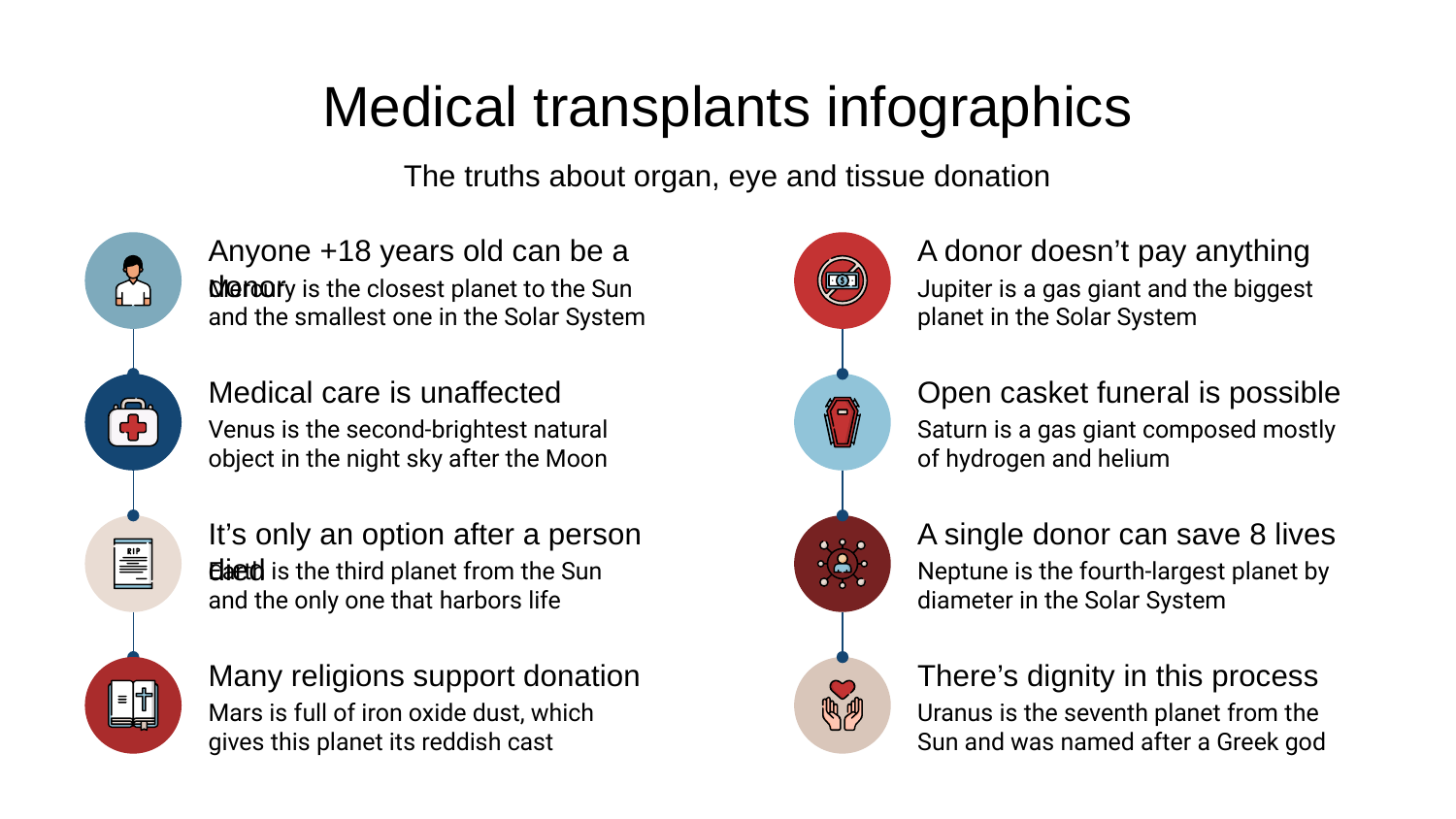

# Medical transplants infographics
The truths about organ, eye and tissue donation
Anyone +18 years old can be a donor
Mercury is the closest planet to the Sun and the smallest one in the Solar System
A donor doesn’t pay anything
Jupiter is a gas giant and the biggest planet in the Solar System

Medical care is unaffected
Venus is the second-brightest natural object in the night sky after the Moon
Open casket funeral is possible
Saturn is a gas giant composed mostly of hydrogen and helium

It’s only an option after a person died
Earth is the third planet from the Sun and the only one that harbors life
A single donor can save 8 lives
Neptune is the fourth-largest planet by diameter in the Solar System

Many religions support donation
Mars is full of iron oxide dust, which gives this planet its reddish cast
There’s dignity in this process
Uranus is the seventh planet from the Sun and was named after a Greek god